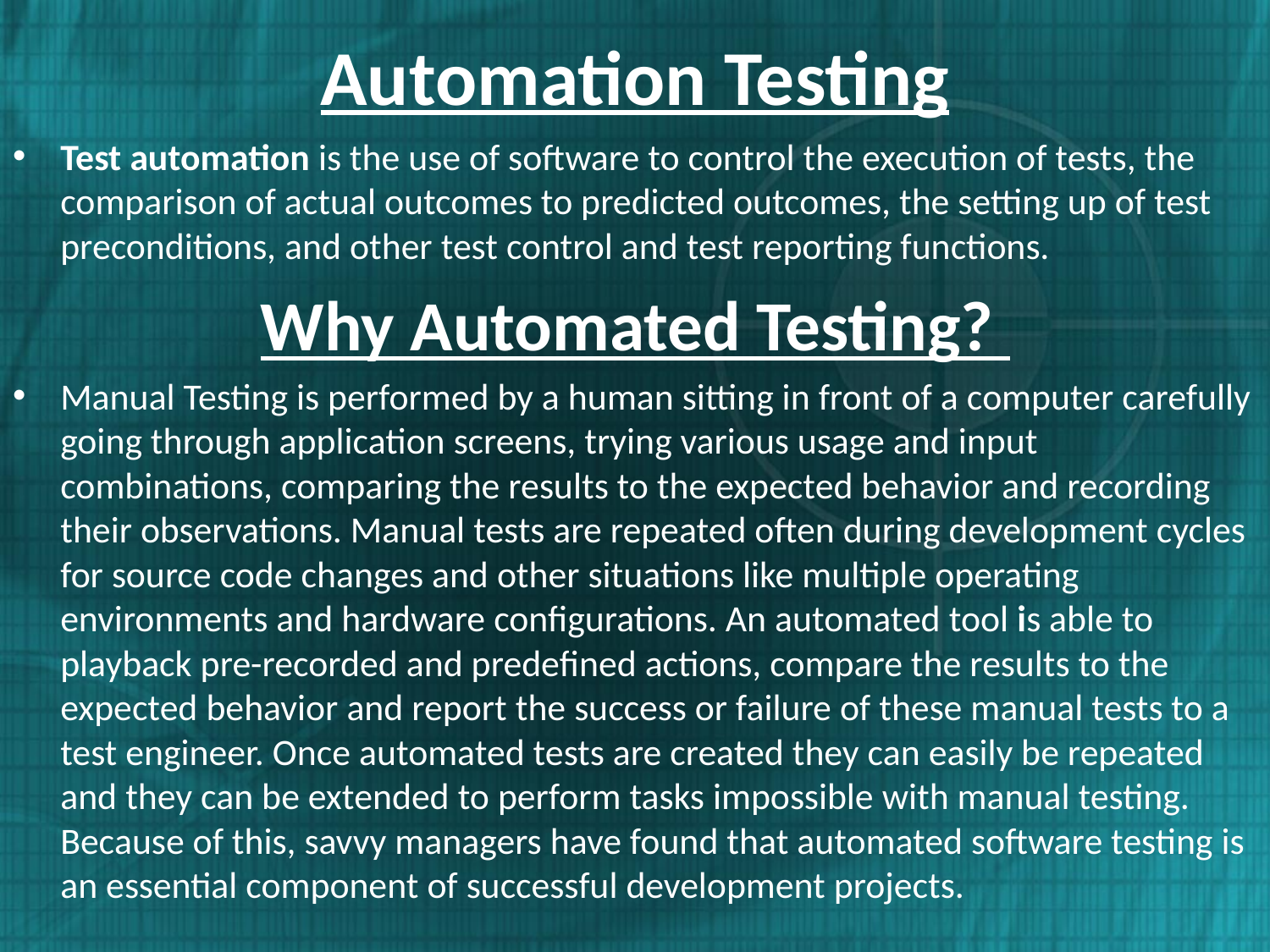

# Automation Testing
Test automation is the use of software to control the execution of tests, the comparison of actual outcomes to predicted outcomes, the setting up of test preconditions, and other test control and test reporting functions.
Why Automated Testing?
Manual Testing is performed by a human sitting in front of a computer carefully going through application screens, trying various usage and input combinations, comparing the results to the expected behavior and recording their observations. Manual tests are repeated often during development cycles for source code changes and other situations like multiple operating environments and hardware configurations. An automated tool is able to playback pre-recorded and predefined actions, compare the results to the expected behavior and report the success or failure of these manual tests to a test engineer. Once automated tests are created they can easily be repeated and they can be extended to perform tasks impossible with manual testing. Because of this, savvy managers have found that automated software testing is an essential component of successful development projects.